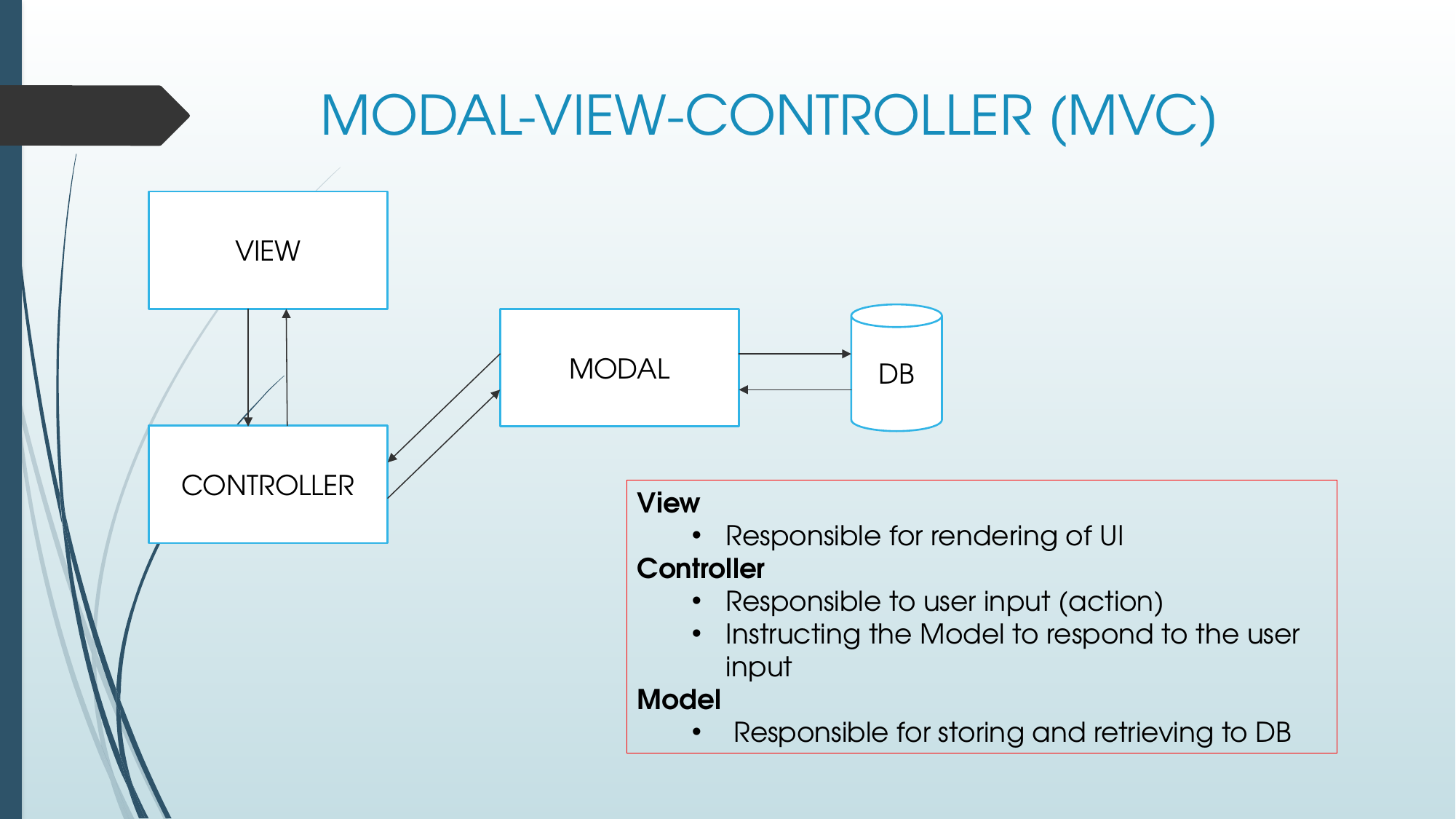

# MODAL-VIEW-CONTROLLER (MVC)
VIEW
DB
MODAL
CONTROLLER
View
Responsible for rendering of UI
Controller
Responsible to user input (action)
Instructing the Model to respond to the user input
Model
 Responsible for storing and retrieving to DB